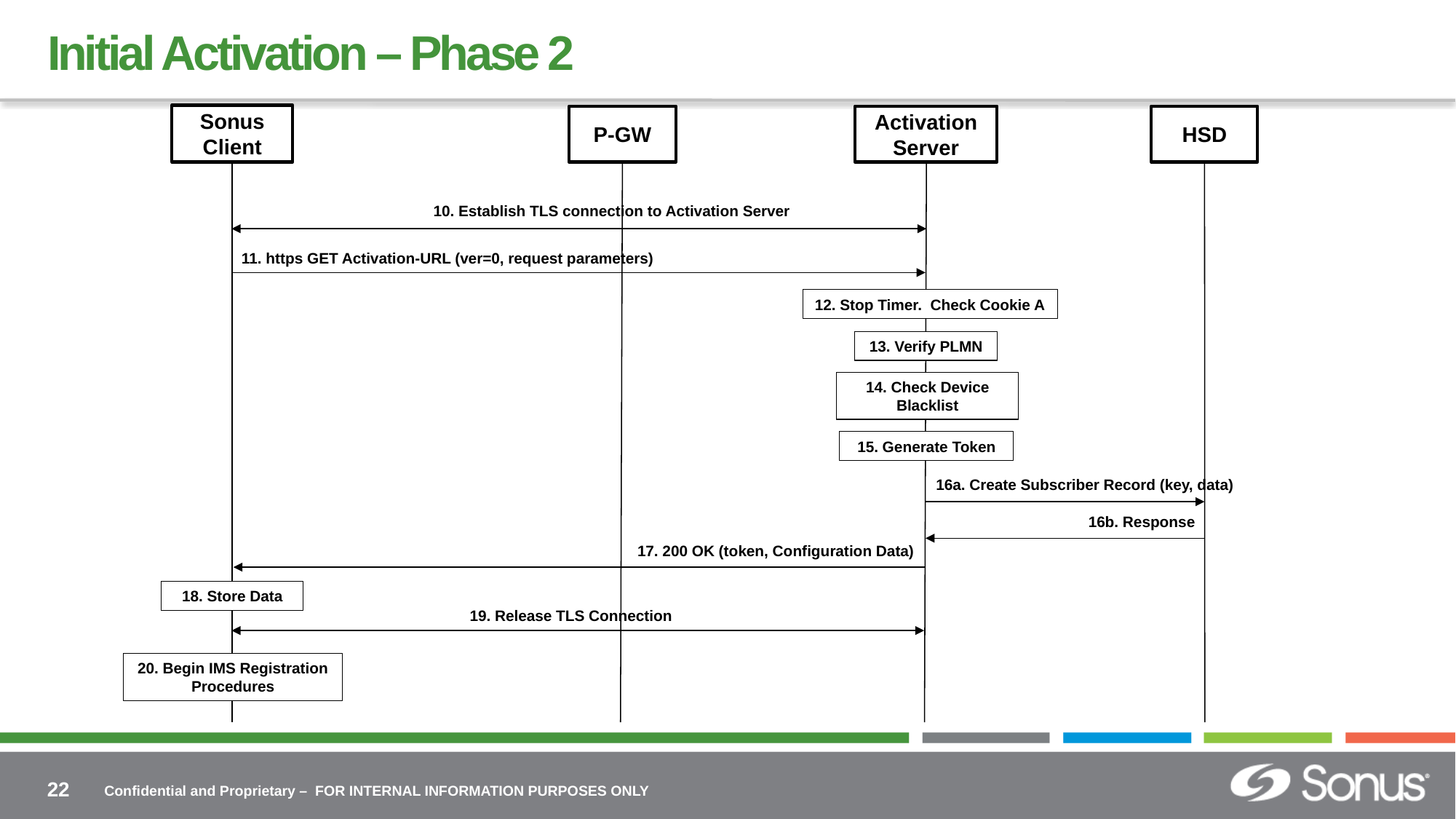

# Initial Activation – Phase 2
Sonus
Client
Activation
Server
HSD
P-GW
10. Establish TLS connection to Activation Server
11. https GET Activation-URL (ver=0, request parameters)
12. Stop Timer.  Check Cookie A
13. Verify PLMN
14. Check Device Blacklist
15. Generate Token
16a. Create Subscriber Record (key, data)
16b. Response
17. 200 OK (token, Configuration Data)
18. Store Data
19. Release TLS Connection
20. Begin IMS Registration Procedures